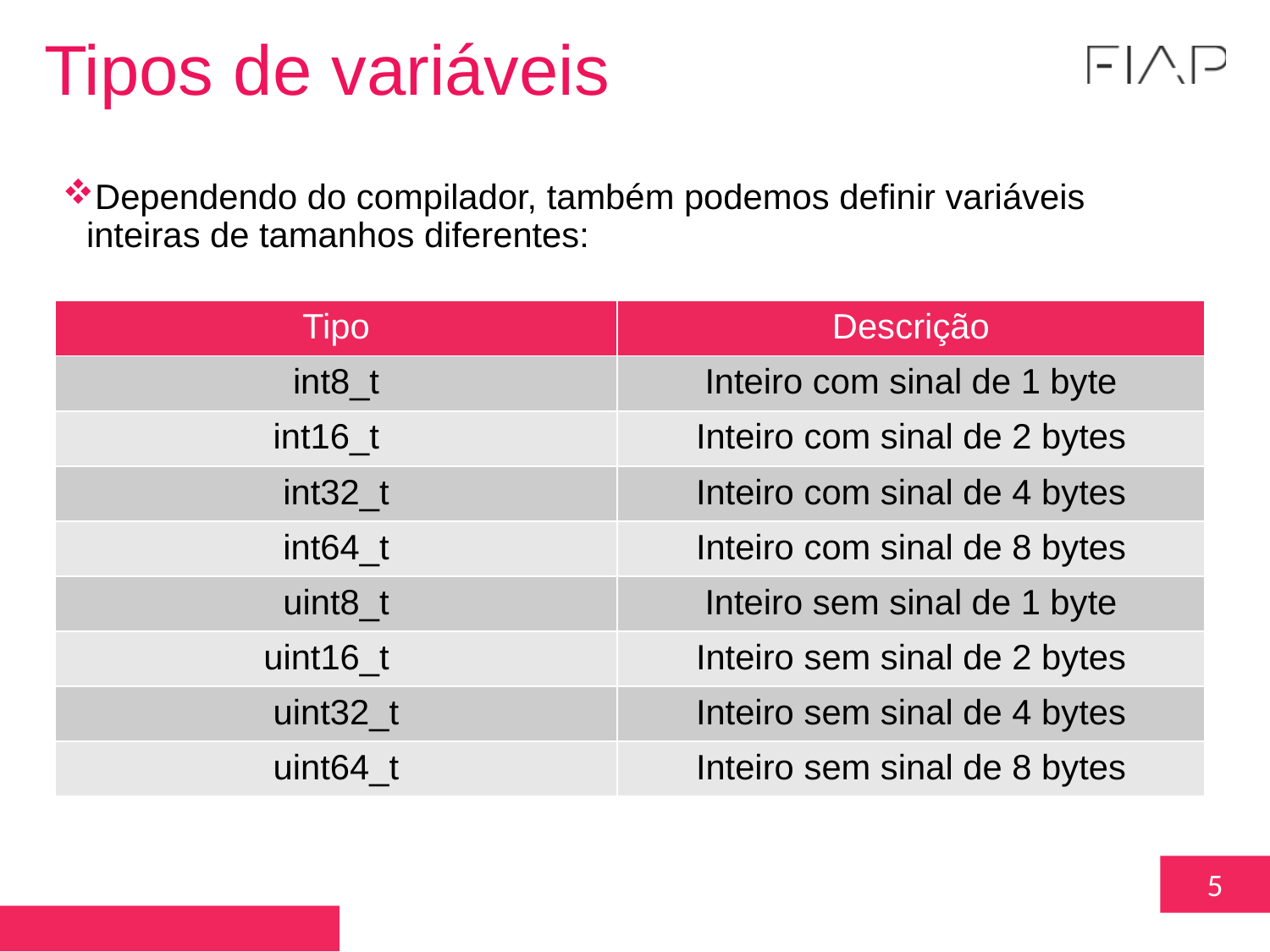

Tipos de variáveis
Dependendo do compilador, também podemos definir variáveis inteiras de tamanhos diferentes:

| Tipo | Descrição |
| --- | --- |
| int8\_t | Inteiro com sinal de 1 byte |
| int16\_t | Inteiro com sinal de 2 bytes |
| int32\_t | Inteiro com sinal de 4 bytes |
| int64\_t | Inteiro com sinal de 8 bytes |
| uint8\_t | Inteiro sem sinal de 1 byte |
| uint16\_t | Inteiro sem sinal de 2 bytes |
| uint32\_t | Inteiro sem sinal de 4 bytes |
| uint64\_t | Inteiro sem sinal de 8 bytes |